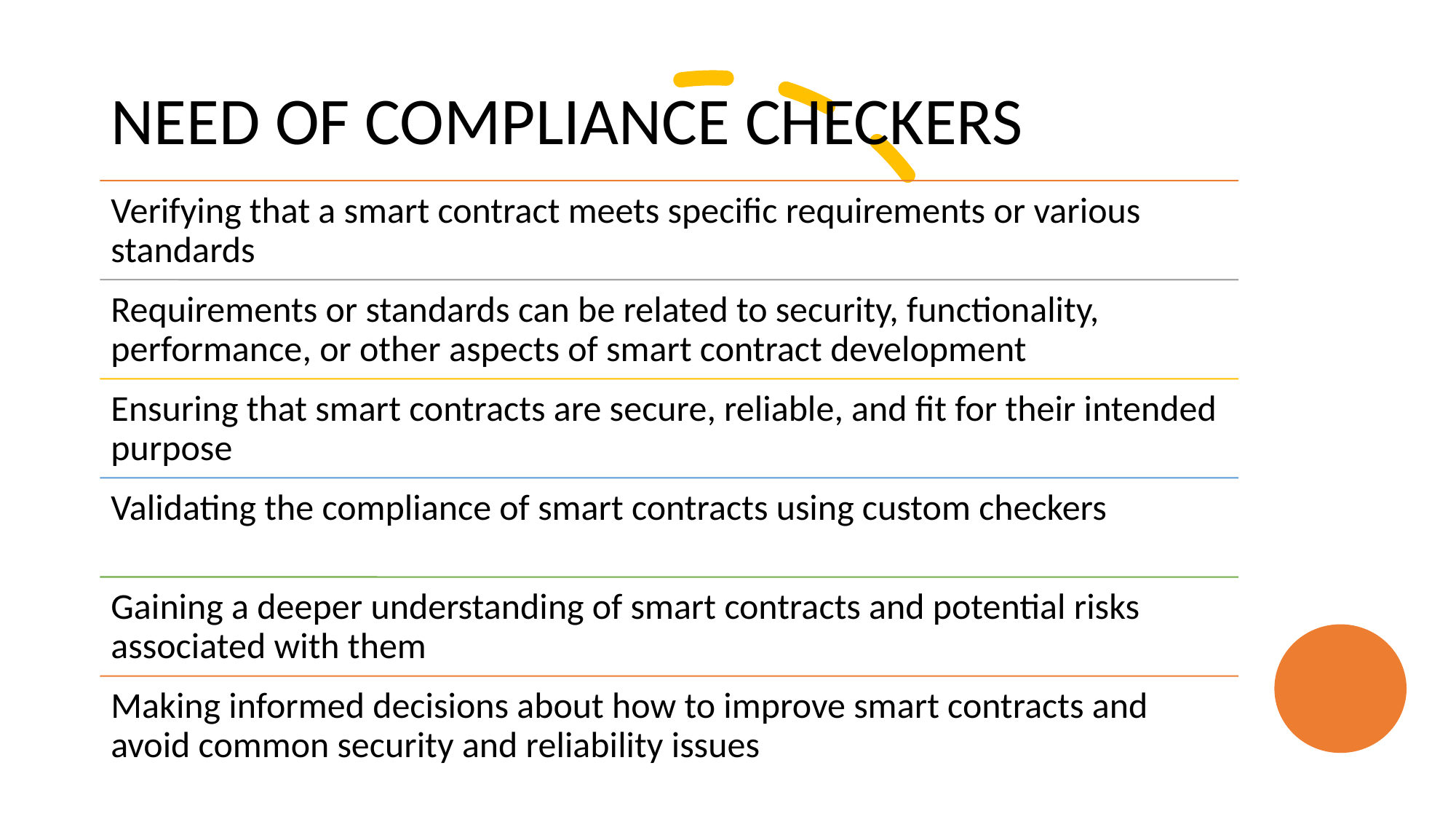

# NEED OF COMPLIANCE CHECKERS

Verifying that a smart contract meets specific requirements or various standards
Requirements or standards can be related to security, functionality, performance, or other aspects of smart contract development
Ensuring that smart contracts are secure, reliable, and fit for their intended purpose
Validating the compliance of smart contracts using custom checkers
Gaining a deeper understanding of smart contracts and potential risks associated with them
Making informed decisions about how to improve smart contracts and avoid common security and reliability issues